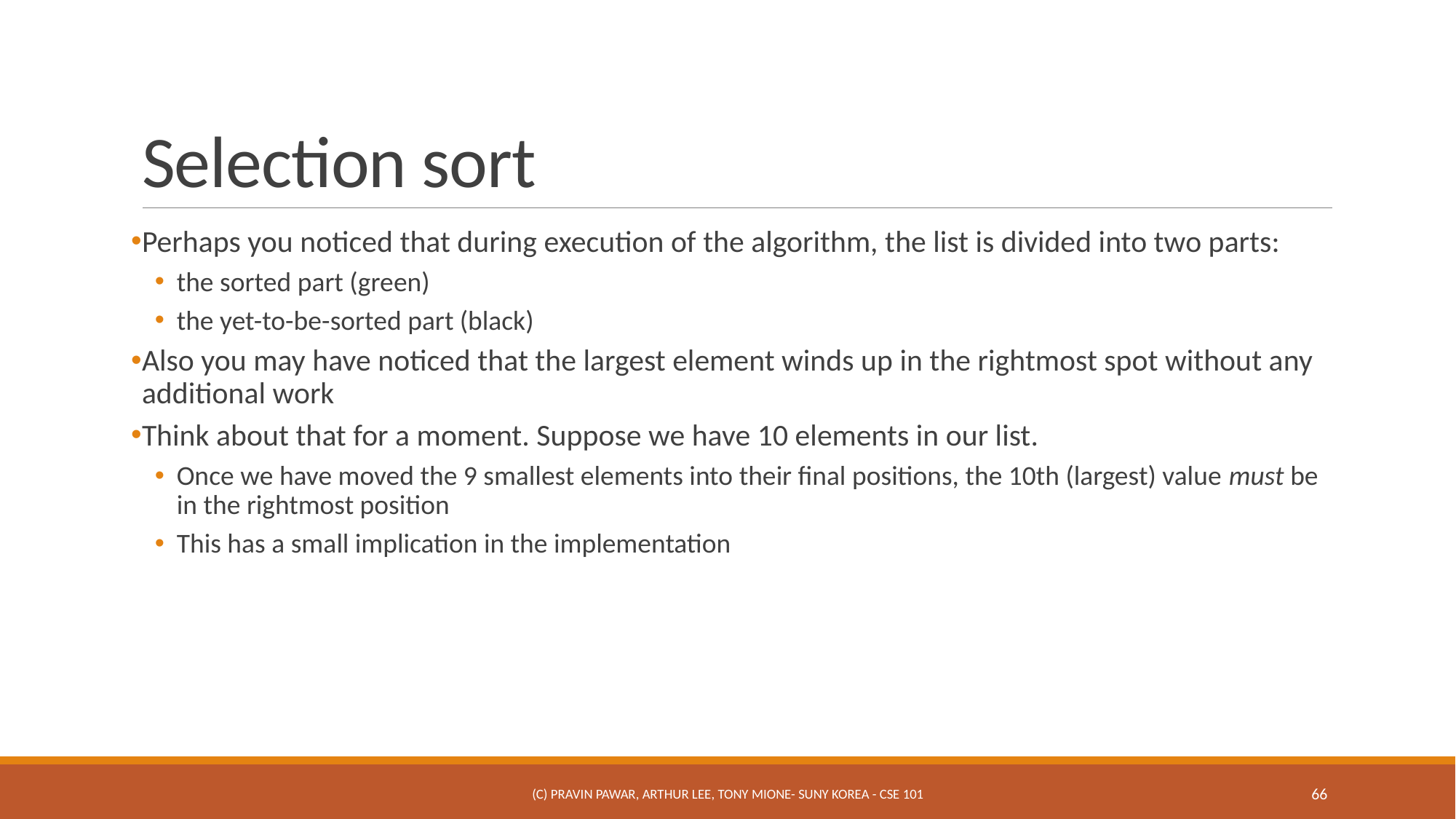

# Selection sort
Perhaps you noticed that during execution of the algorithm, the list is divided into two parts:
the sorted part (green)
the yet-to-be-sorted part (black)
Also you may have noticed that the largest element winds up in the rightmost spot without any additional work
Think about that for a moment. Suppose we have 10 elements in our list.
Once we have moved the 9 smallest elements into their final positions, the 10th (largest) value must be in the rightmost position
This has a small implication in the implementation

(c) Pravin Pawar, Arthur Lee, Tony Mione- SUNY Korea - CSE 101
66